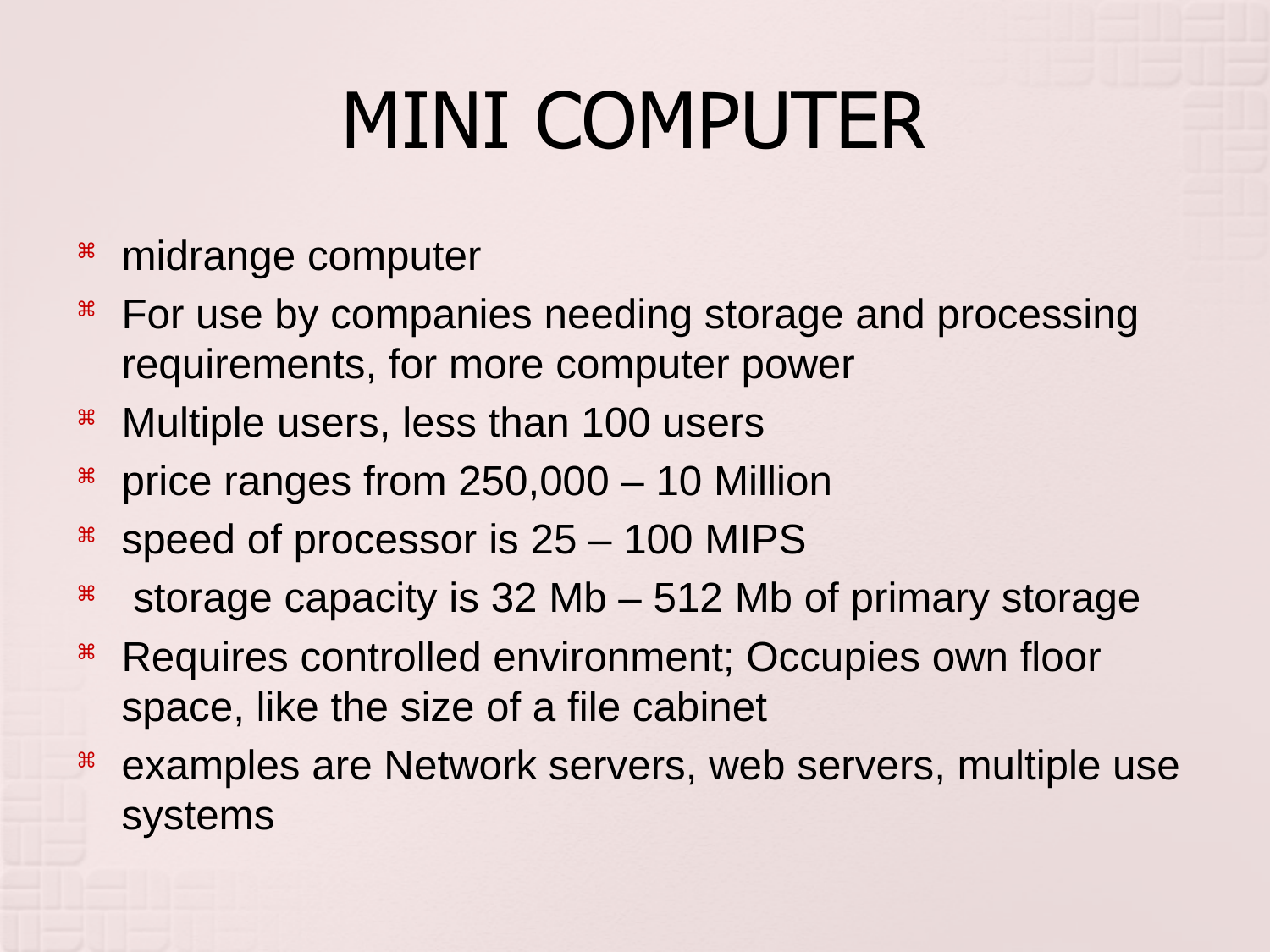

# MINI COMPUTER
midrange computer
For use by companies needing storage and processing requirements, for more computer power
Multiple users, less than 100 users
price ranges from 250,000 – 10 Million
speed of processor is 25 – 100 MIPS
 storage capacity is 32 Mb – 512 Mb of primary storage
Requires controlled environment; Occupies own floor space, like the size of a file cabinet
examples are Network servers, web servers, multiple use systems